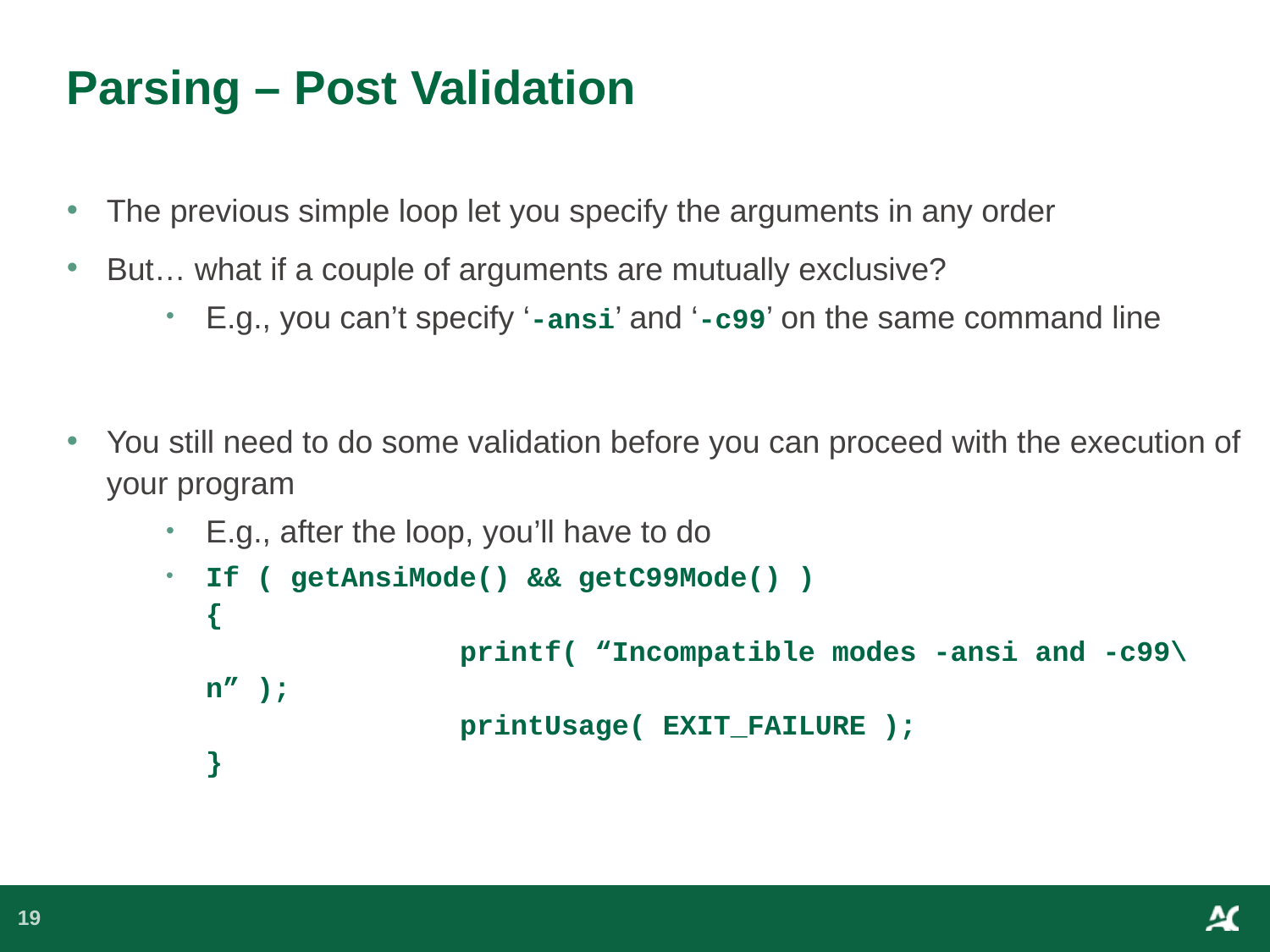

# Parsing – Post Validation
The previous simple loop let you specify the arguments in any order
But… what if a couple of arguments are mutually exclusive?
E.g., you can’t specify ‘-ansi’ and ‘-c99’ on the same command line

You still need to do some validation before you can proceed with the execution of your program
E.g., after the loop, you’ll have to do
If ( getAnsiMode() && getC99Mode() )
{
		printf( “Incompatible modes -ansi and -c99\n” );
		printUsage( EXIT_FAILURE );
}
19